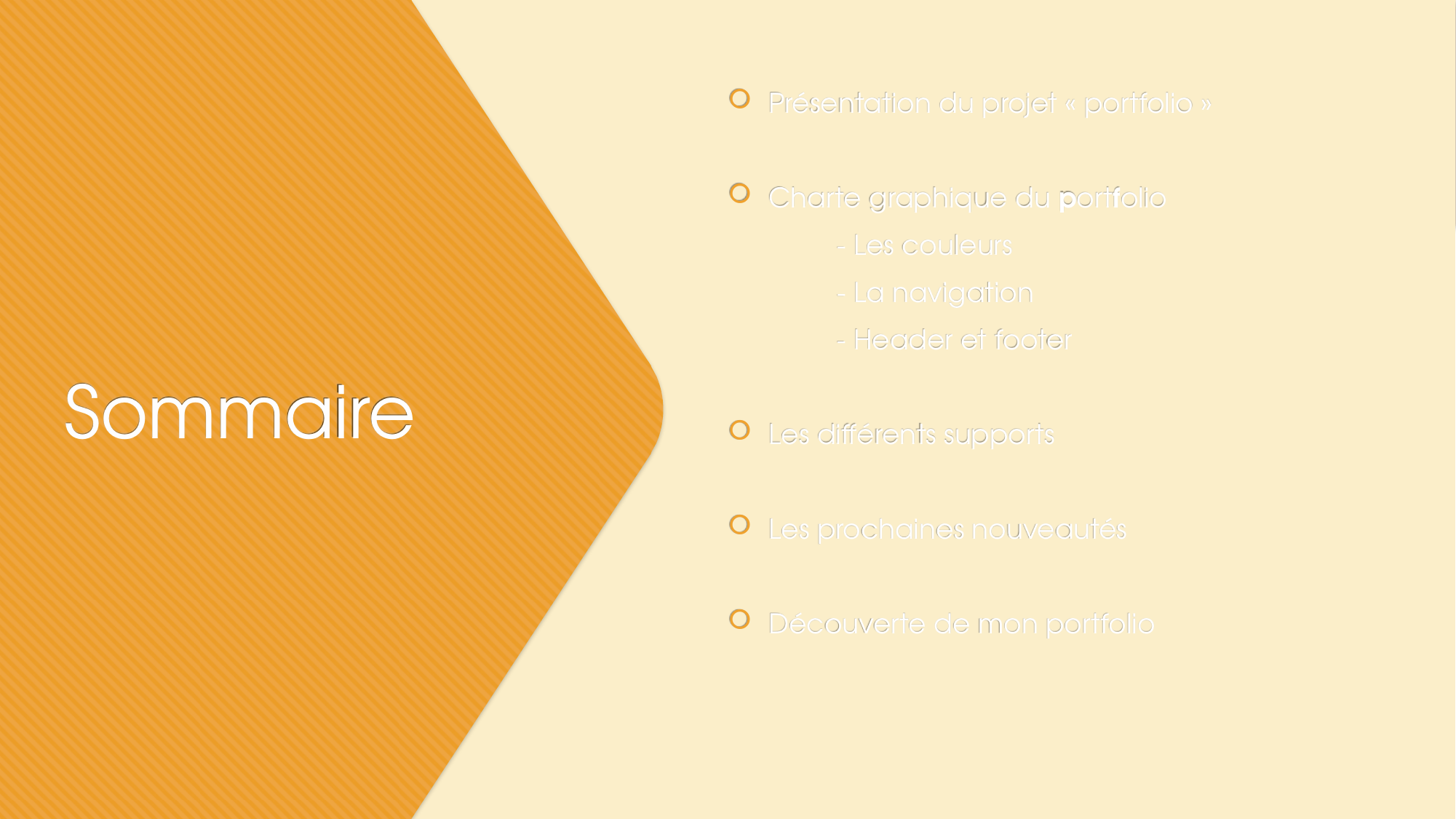

Présentation du projet « portfolio »

Charte graphique du portfolio
	- Les couleurs
	- La navigation
	- Header et footer

Les différents supports

Les prochaines nouveautés

Découverte de mon portfolio

Sommaire